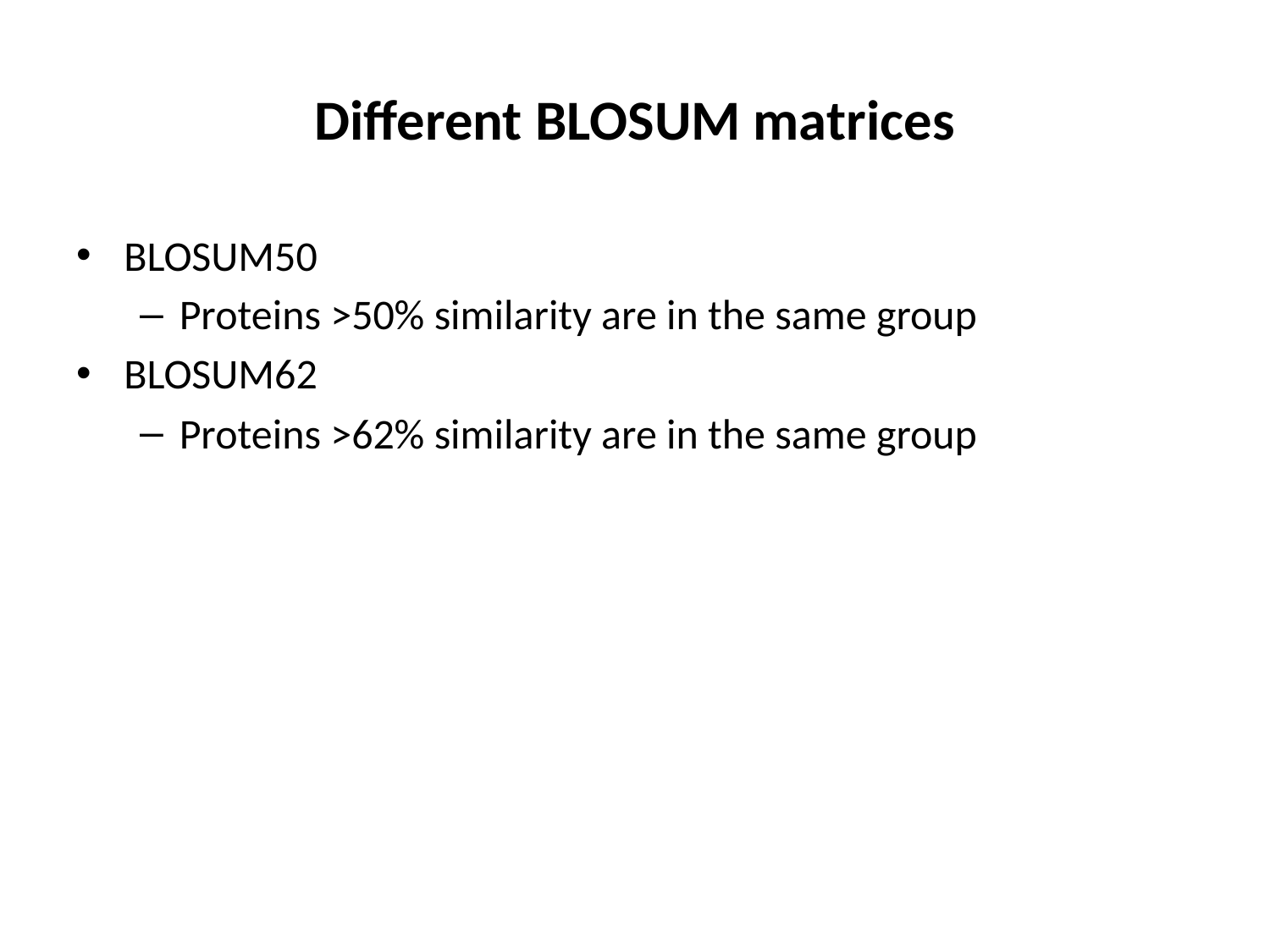

# Different BLOSUM matrices
BLOSUM50
Proteins >50% similarity are in the same group
BLOSUM62
Proteins >62% similarity are in the same group